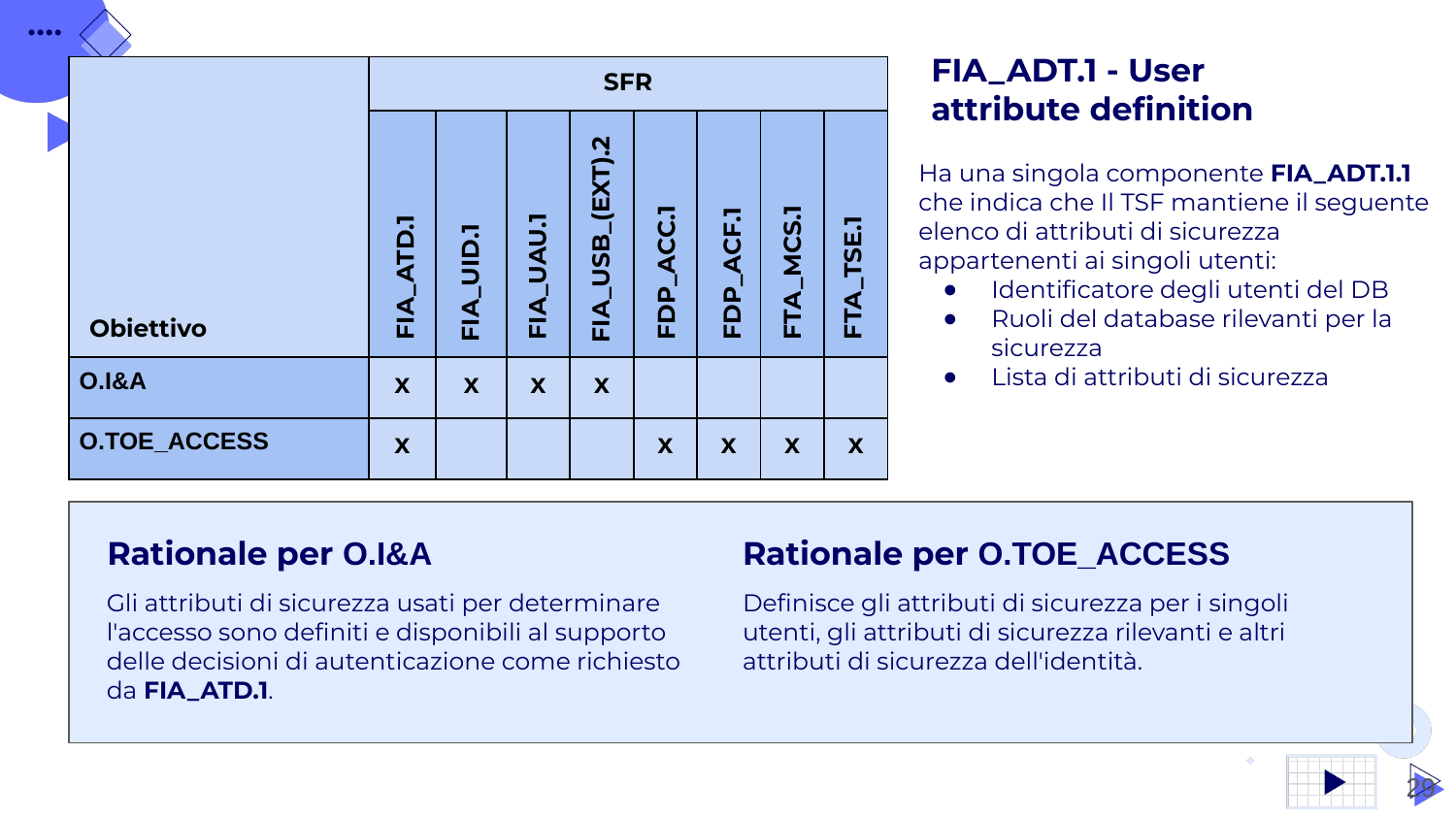

FIA_ADT.1 - User attribute definition
|  | SFR |  |  |  |  |  |  |  |
| --- | --- | --- | --- | --- | --- | --- | --- | --- |
|  |  |  |  |  |  |  |  |  |
| O.I&A | x | x | x | x |  |  |  |  |
| O.TOE\_ACCESS | x |  |  |  | x | x | x | x |
Ha una singola componente FIA_ADT.1.1 che indica che Il TSF mantiene il seguente elenco di attributi di sicurezza appartenenti ai singoli utenti:
Identificatore degli utenti del DB
Ruoli del database rilevanti per la sicurezza
Lista di attributi di sicurezza
FDP_ACC.1
FDP_ACF.1
FTA_MCS.1
FTA_TSE.1
FIA_USB_(EXT).2
FIA_ATD.1
FIA_UID.1
FIA_UAU.1
Obiettivo

Rationale per O.I&A
Rationale per O.TOE_ACCESS
Gli attributi di sicurezza usati per determinare l'accesso sono definiti e disponibili al supporto delle decisioni di autenticazione come richiesto da FIA_ATD.1.
Definisce gli attributi di sicurezza per i singoli utenti, gli attributi di sicurezza rilevanti e altri attributi di sicurezza dell'identità.
29